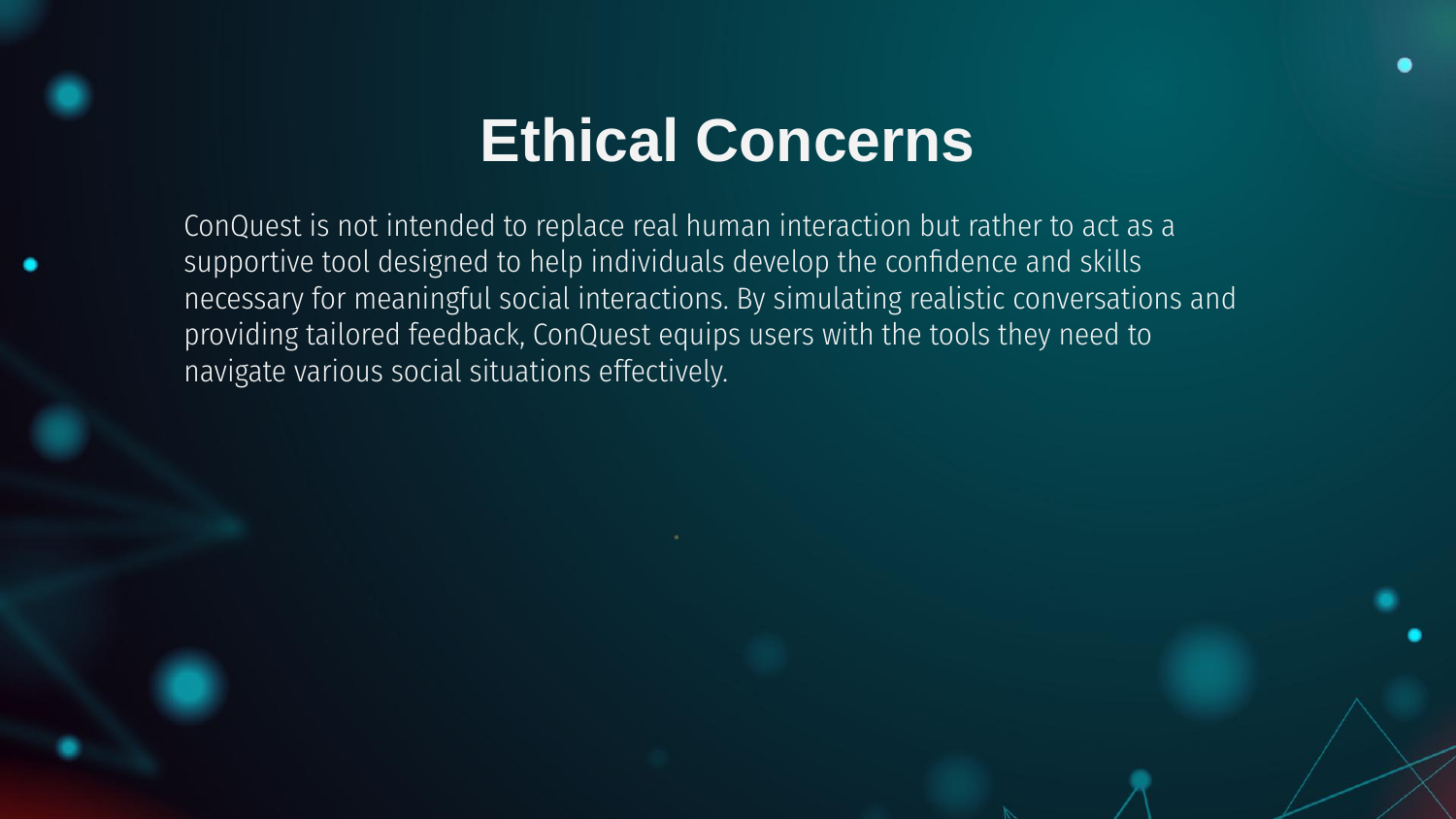

# Ethical Concerns
ConQuest is not intended to replace real human interaction but rather to act as a supportive tool designed to help individuals develop the confidence and skills necessary for meaningful social interactions. By simulating realistic conversations and providing tailored feedback, ConQuest equips users with the tools they need to navigate various social situations effectively.